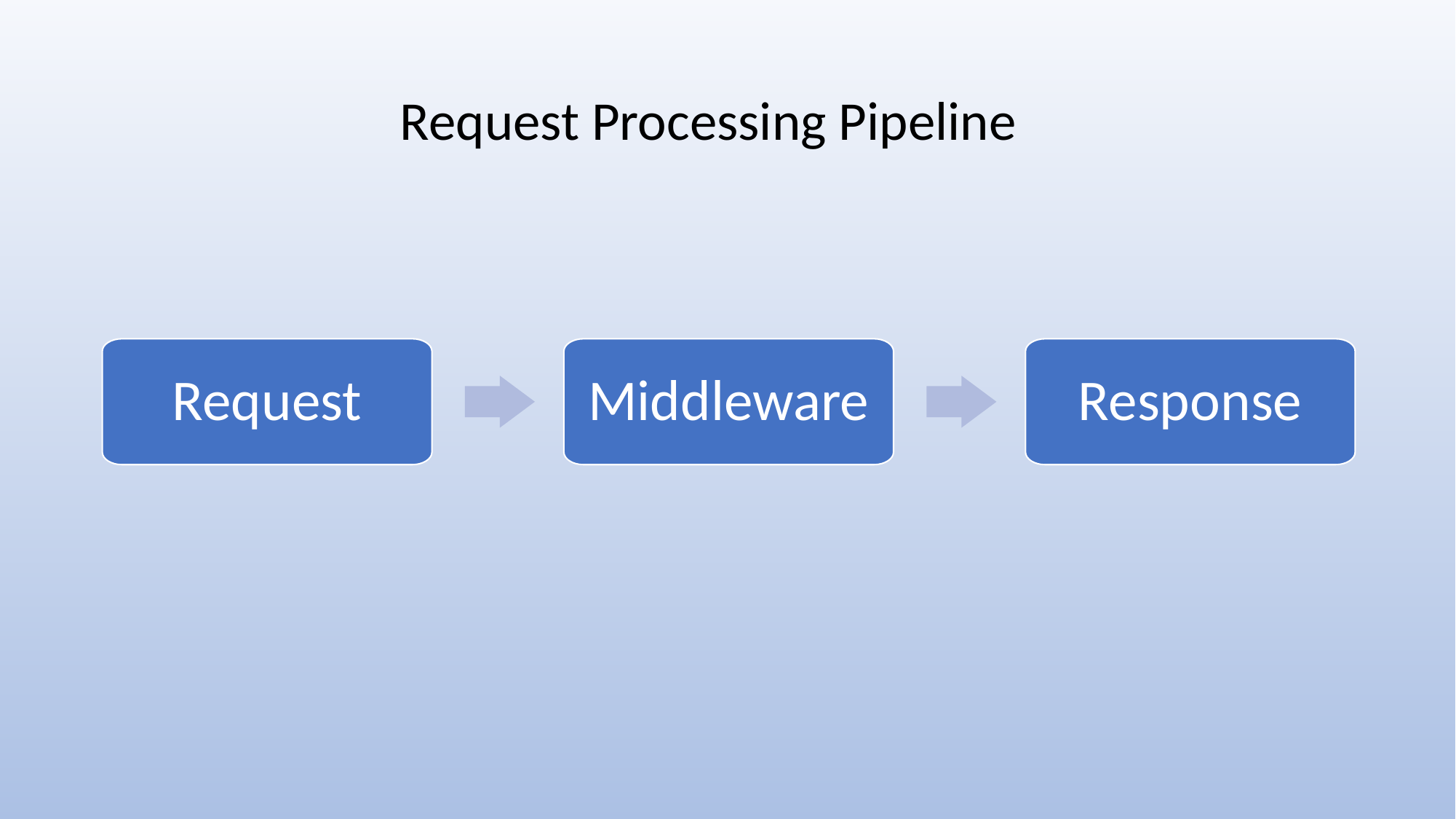

# Request Processing Pipeline
Request
Middleware
Response